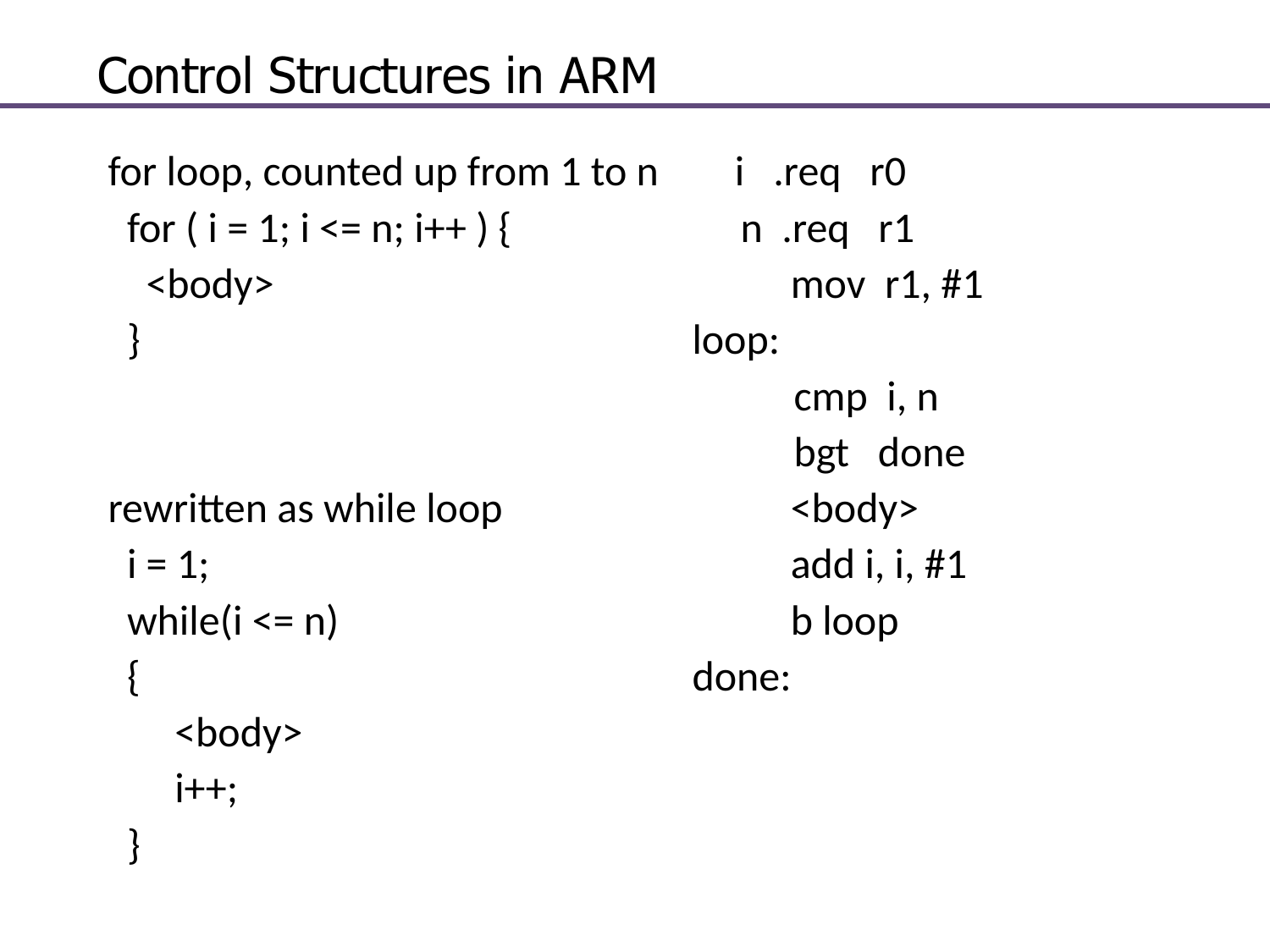

# Control Structures in ARM
for loop, counted up from 1 to n        i   .req   r0
  for ( i = 1; i <= n; i++ ) {                        n  .req   r1
    <body>    				     mov  r1, #1
  } 				        loop:
                                                                        cmp  i, n
                                                                        bgt   done
rewritten as while loop		     <body>
  i = 1;					     add i, i, #1
  while(i <= n)				     b loop
  {		 		        done:
       <body>
       i++;
  }